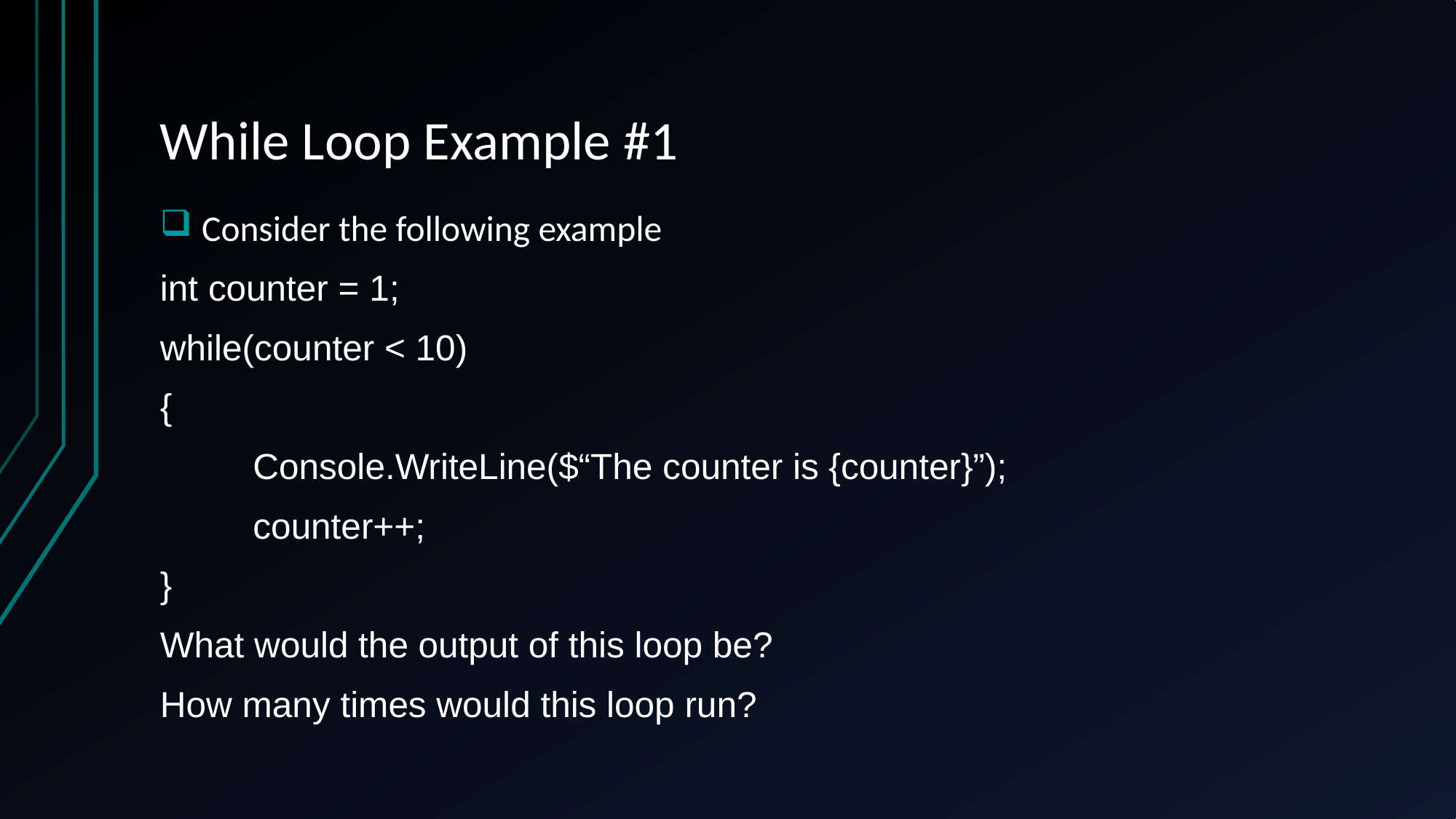

# While Loop Example #1
 Consider the following example
int counter = 1;
while(counter < 10)
{
	Console.WriteLine($“The counter is {counter}”);
	counter++;
}
What would the output of this loop be?
How many times would this loop run?